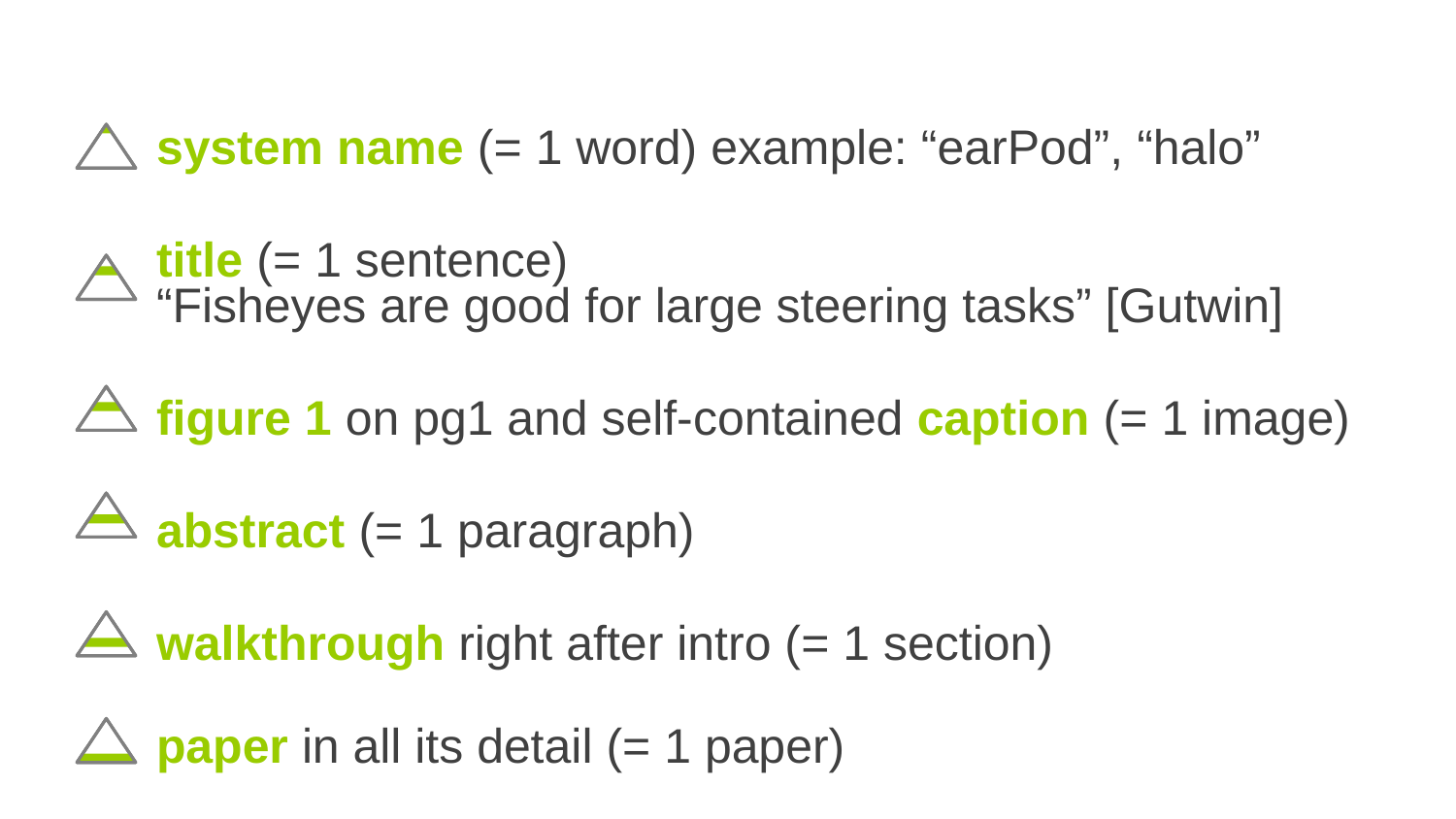

system name (= 1 word) example: “earPod”, “halo”

title (= 1 sentence)
“Fisheyes are good for large steering tasks” [Gutwin]

figure 1 on pg1 and self-contained caption (= 1 image)

abstract (= 1 paragraph)

walkthrough right after intro (= 1 section)
paper in all its detail (= 1 paper)